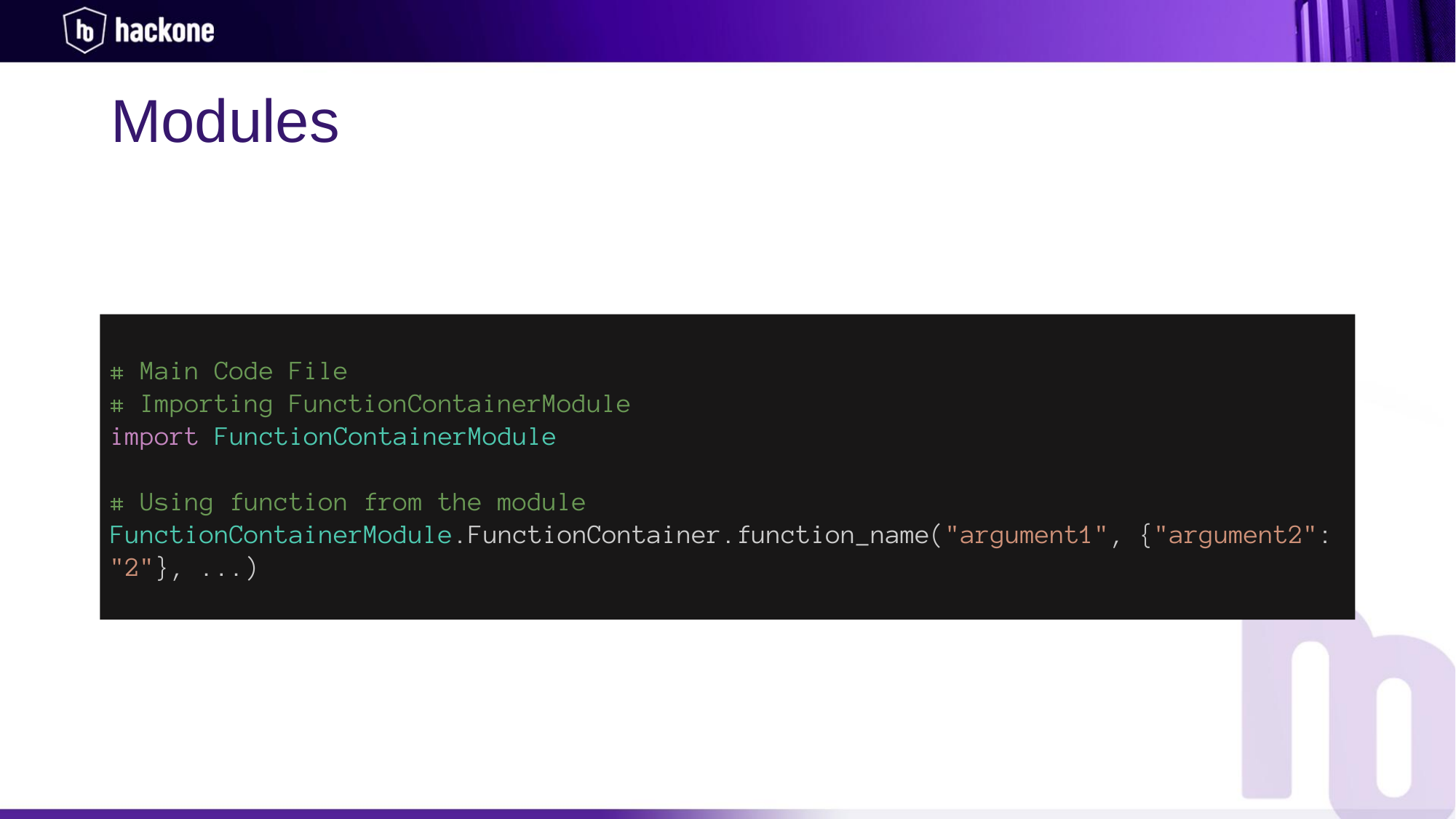

# Modules

# Main Code File
# Importing FunctionContainerModule
import FunctionContainerModule
# Using function from the module
FunctionContainerModule.FunctionContainer.function_name("argument1", {"argument2": "2"}, ...)